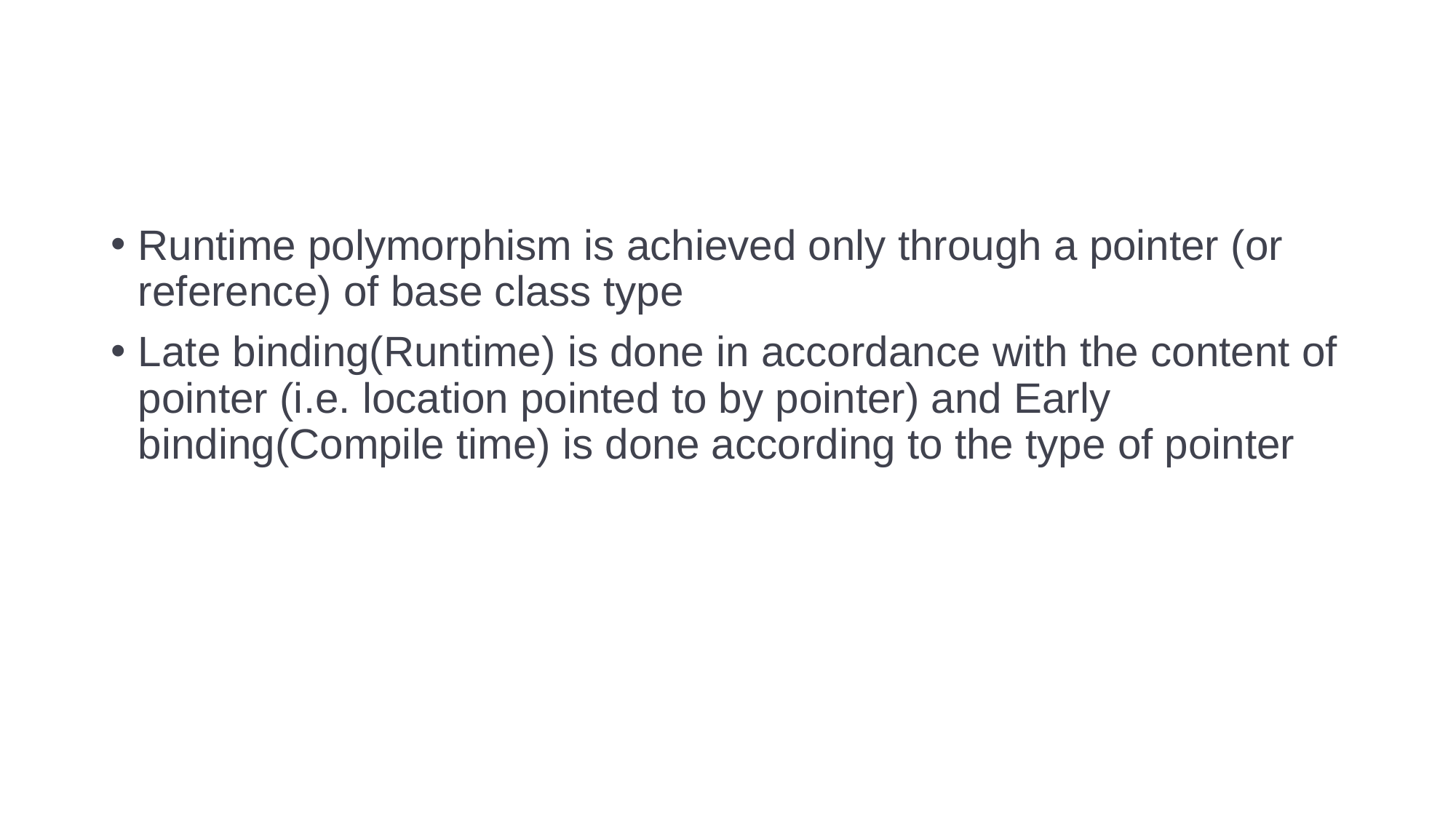

#
Runtime polymorphism is achieved only through a pointer (or reference) of base class type
Late binding(Runtime) is done in accordance with the content of pointer (i.e. location pointed to by pointer) and Early binding(Compile time) is done according to the type of pointer